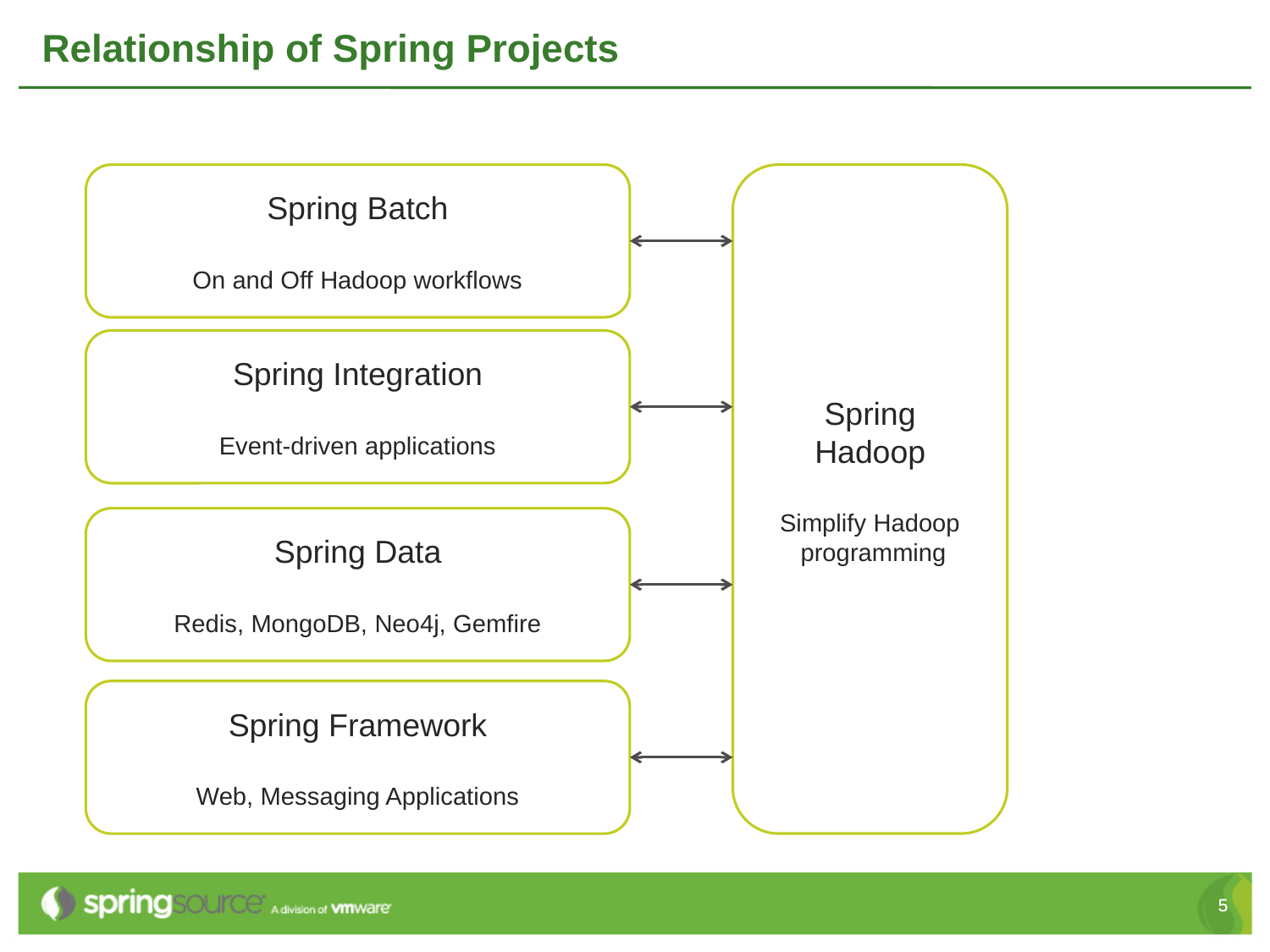

# Relationship of Spring Projects
Spring Batch

On and Off Hadoop workflows
Spring
Hadoop

Simplify Hadoop
 programming

Spring Integration

Event-driven applications
Spring Data

Redis, MongoDB, Neo4j, Gemfire
Spring Framework

Web, Messaging Applications